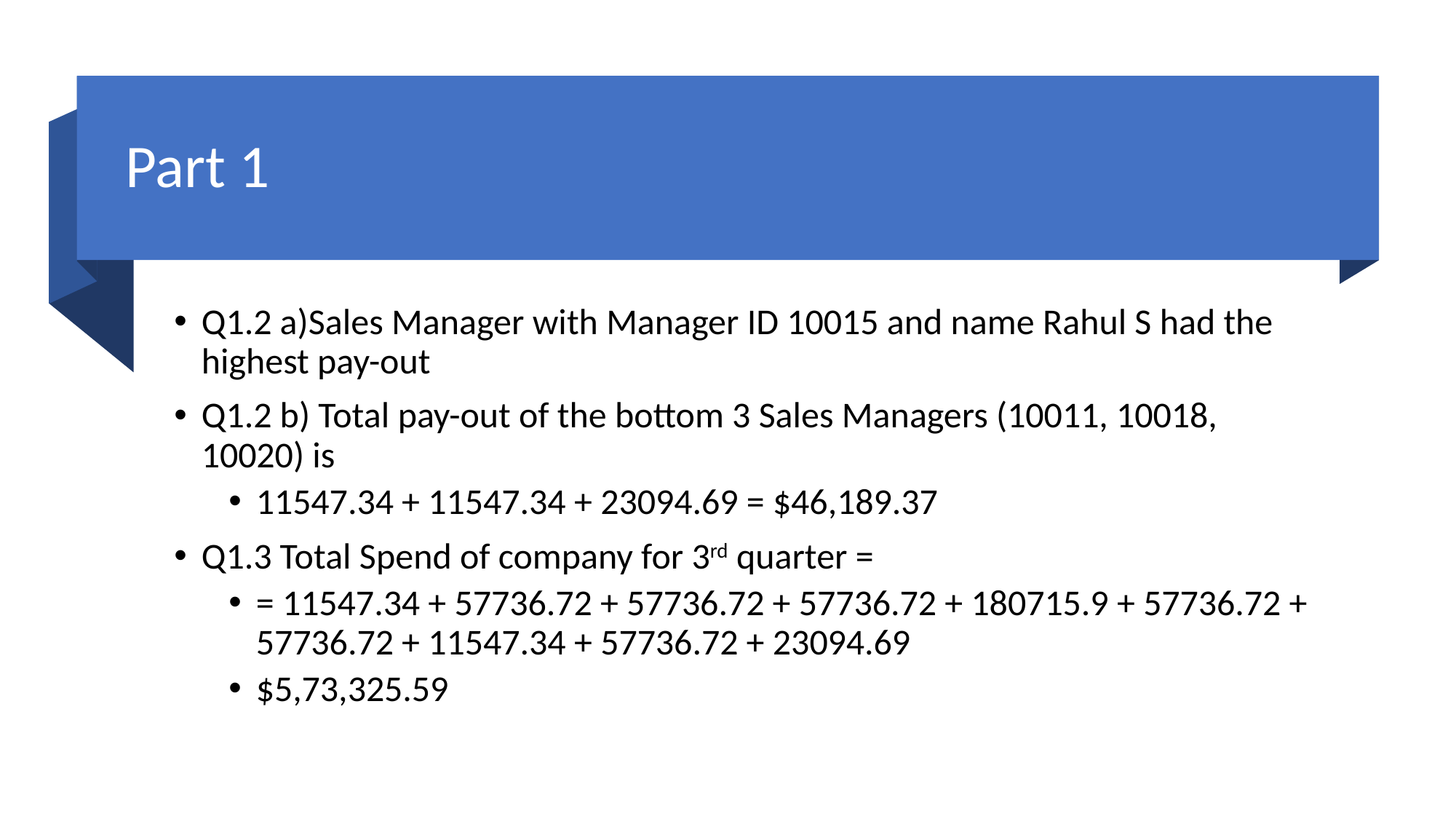

# Part 1

Q1.2 a)Sales Manager with Manager ID 10015 and name Rahul S had the highest pay-out
Q1.2 b) Total pay-out of the bottom 3 Sales Managers (10011, 10018, 10020) is
11547.34 + 11547.34 + 23094.69 = $46,189.37
Q1.3 Total Spend of company for 3rd quarter =
= 11547.34 + 57736.72 + 57736.72 + 57736.72 + 180715.9 + 57736.72 + 57736.72 + 11547.34 + 57736.72 + 23094.69
$5,73,325.59